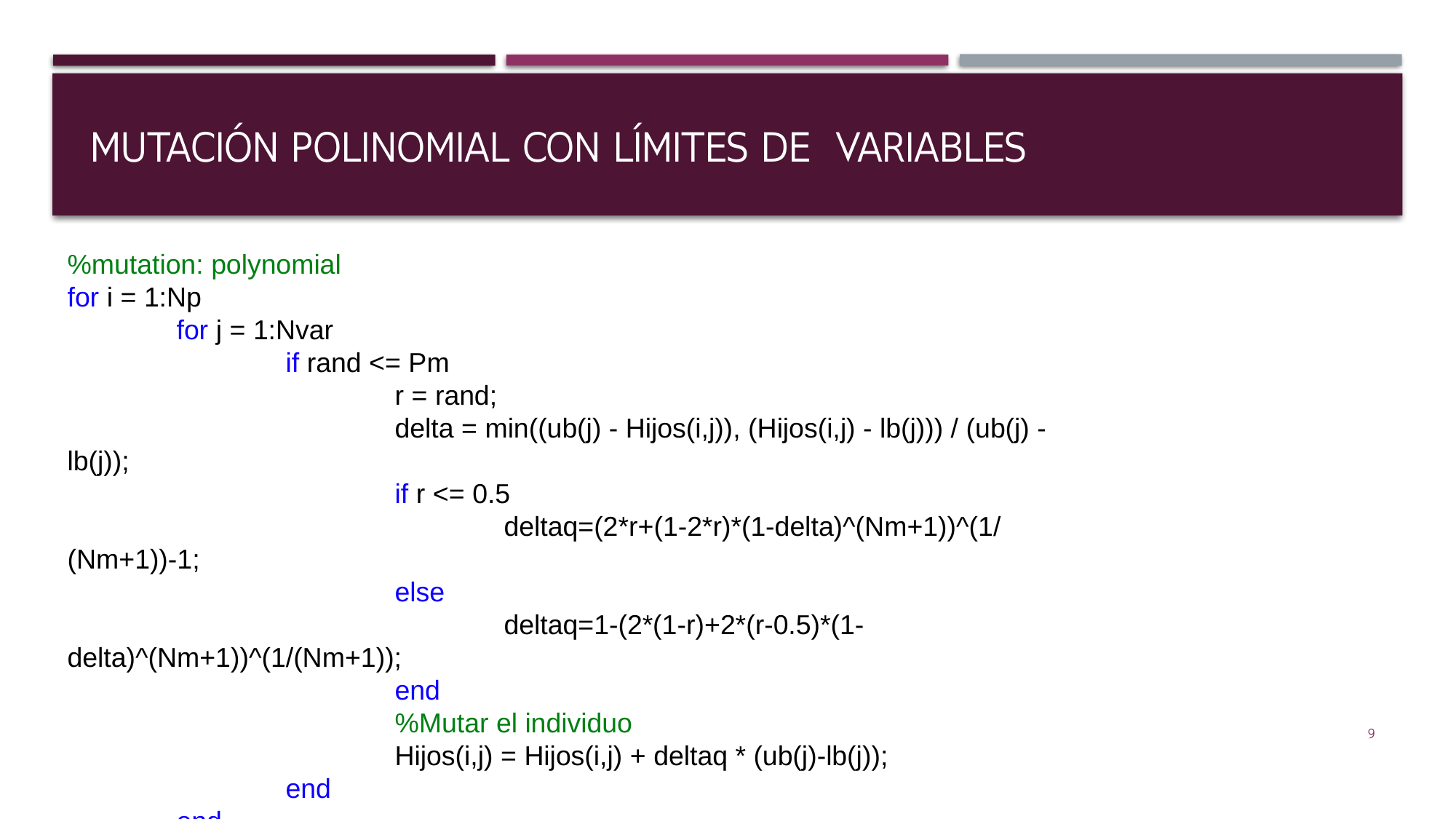

# Mutación polinomial con límites de  variables

%mutation: polynomial
for i = 1:Np
	for j = 1:Nvar
		if rand <= Pm
			r = rand;
			delta = min((ub(j) - Hijos(i,j)), (Hijos(i,j) - lb(j))) / (ub(j) - lb(j));
			if r <= 0.5
				deltaq=(2*r+(1-2*r)*(1-delta)^(Nm+1))^(1/(Nm+1))-1;
			else
				deltaq=1-(2*(1-r)+2*(r-0.5)*(1-delta)^(Nm+1))^(1/(Nm+1));
			end
			%Mutar el individuo
			Hijos(i,j) = Hijos(i,j) + deltaq * (ub(j)-lb(j));
		end
	end
end
9